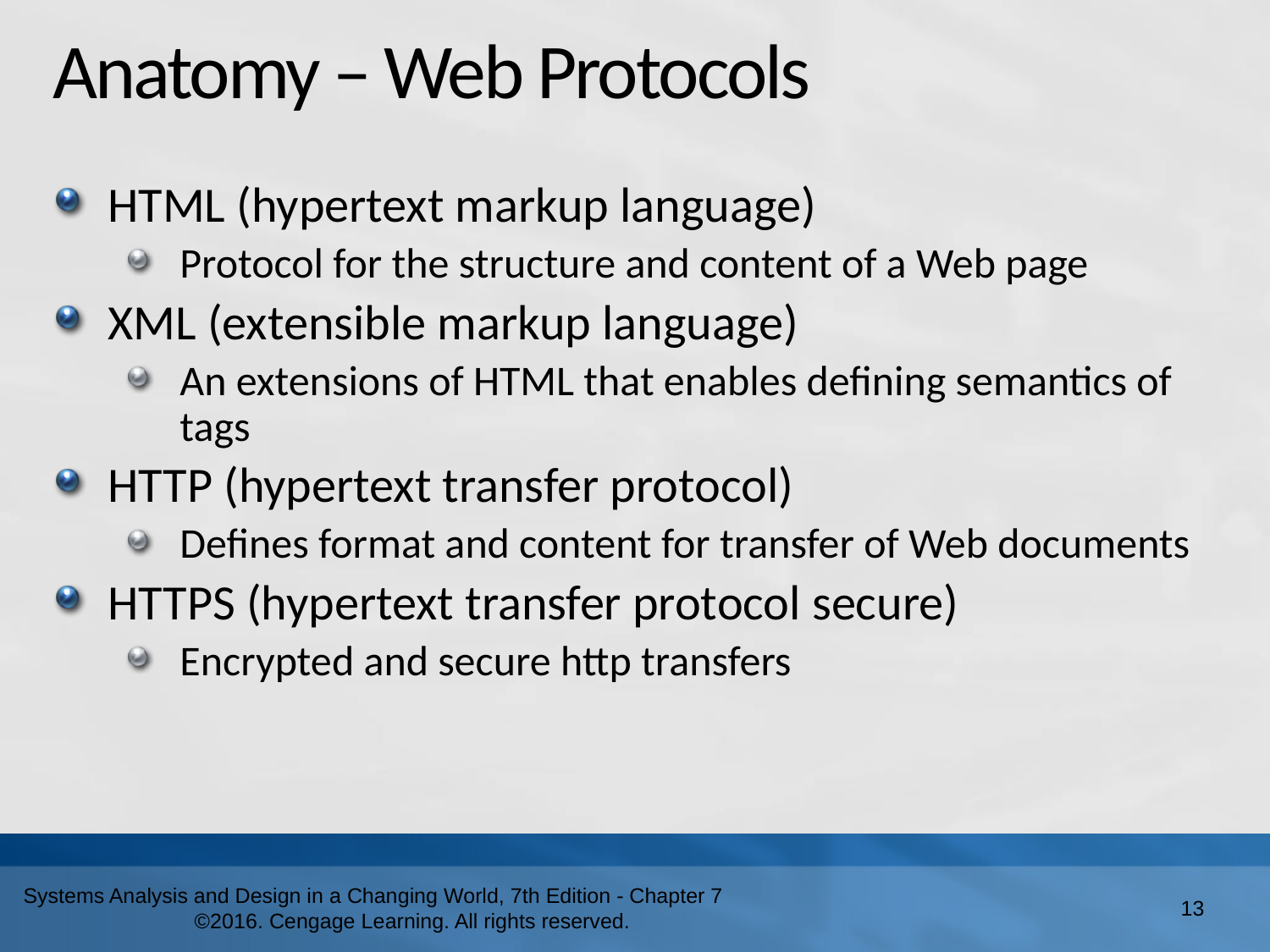

# Anatomy – Web Protocols
HTML (hypertext markup language)
Protocol for the structure and content of a Web page
XML (extensible markup language)
An extensions of HTML that enables defining semantics of tags
HTTP (hypertext transfer protocol)
Defines format and content for transfer of Web documents
HTTPS (hypertext transfer protocol secure)
Encrypted and secure http transfers
13
Systems Analysis and Design in a Changing World, 7th Edition - Chapter 7                                                ©2016. Cengage Learning. All rights reserved.